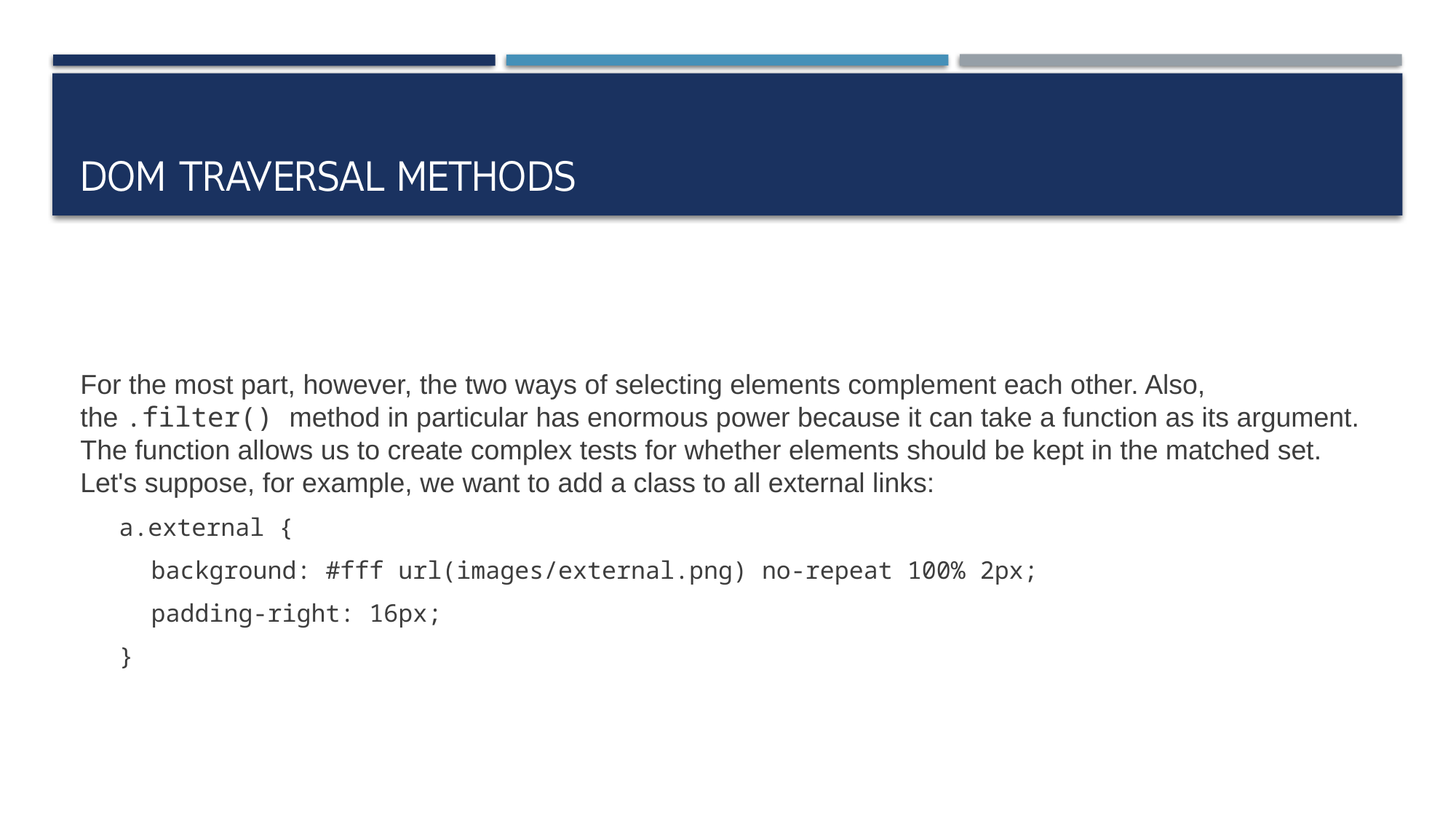

# DOM traversal methods
For the most part, however, the two ways of selecting elements complement each other. Also, the .filter() method in particular has enormous power because it can take a function as its argument. The function allows us to create complex tests for whether elements should be kept in the matched set. Let's suppose, for example, we want to add a class to all external links:
a.external {
background: #fff url(images/external.png) no-repeat 100% 2px;
padding-right: 16px;
}